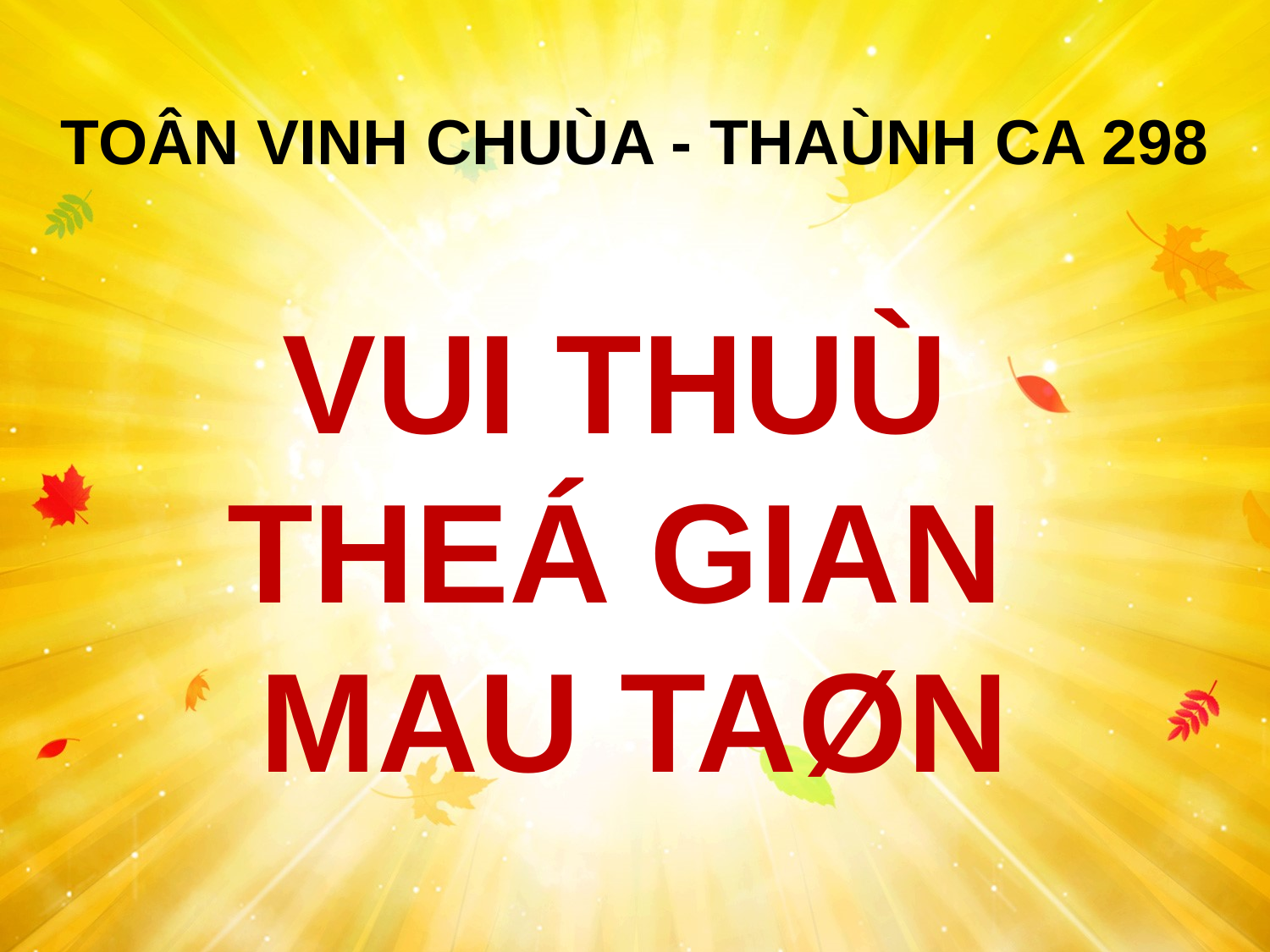

TOÂN VINH CHUÙA - THAÙNH CA 298
VUI THUÙ
THEÁ GIAN
MAU TAØN